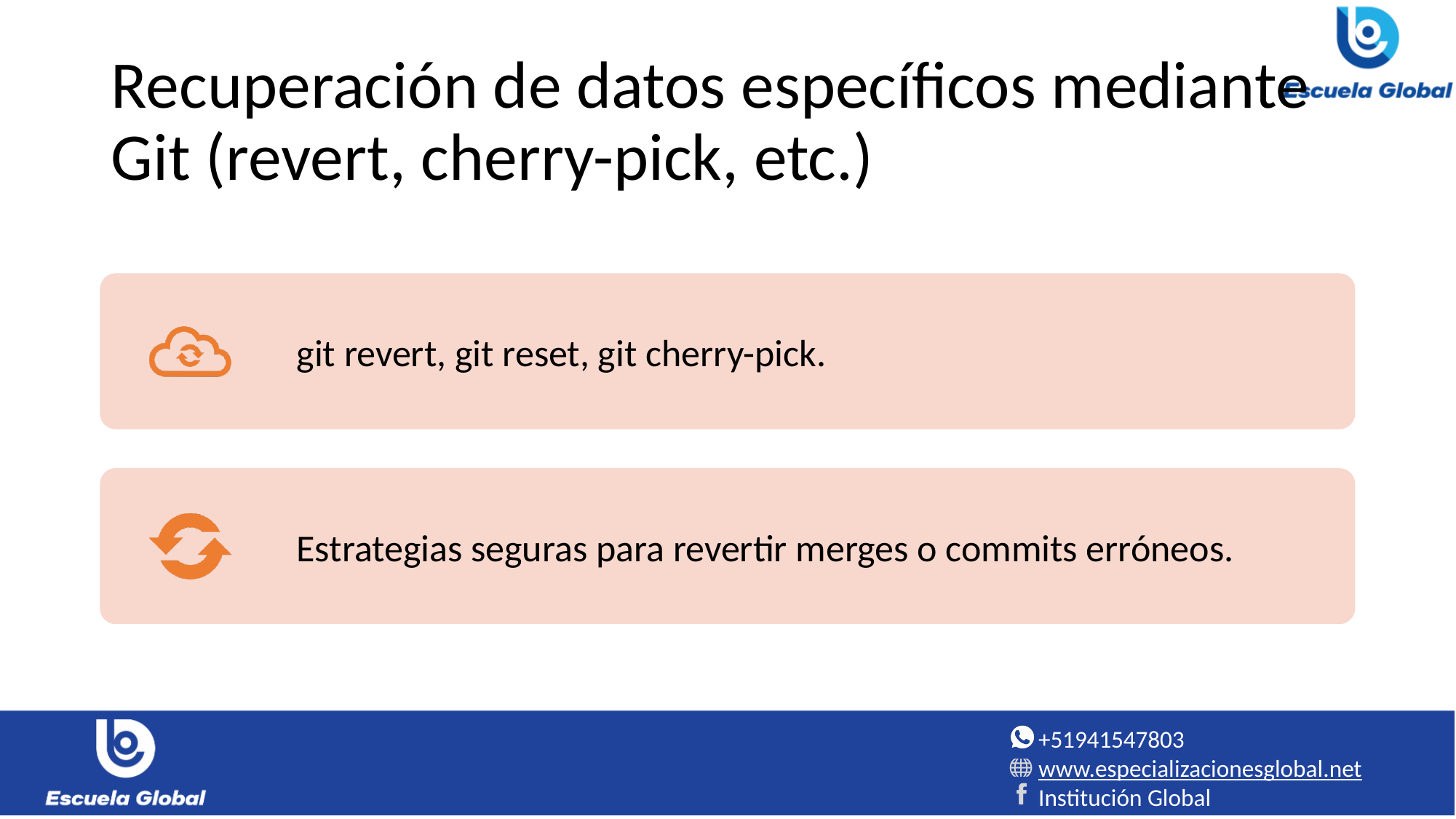

# Recuperación de datos específicos mediante Git (revert, cherry-pick, etc.)
git revert, git reset, git cherry-pick.
Estrategias seguras para revertir merges o commits erróneos.